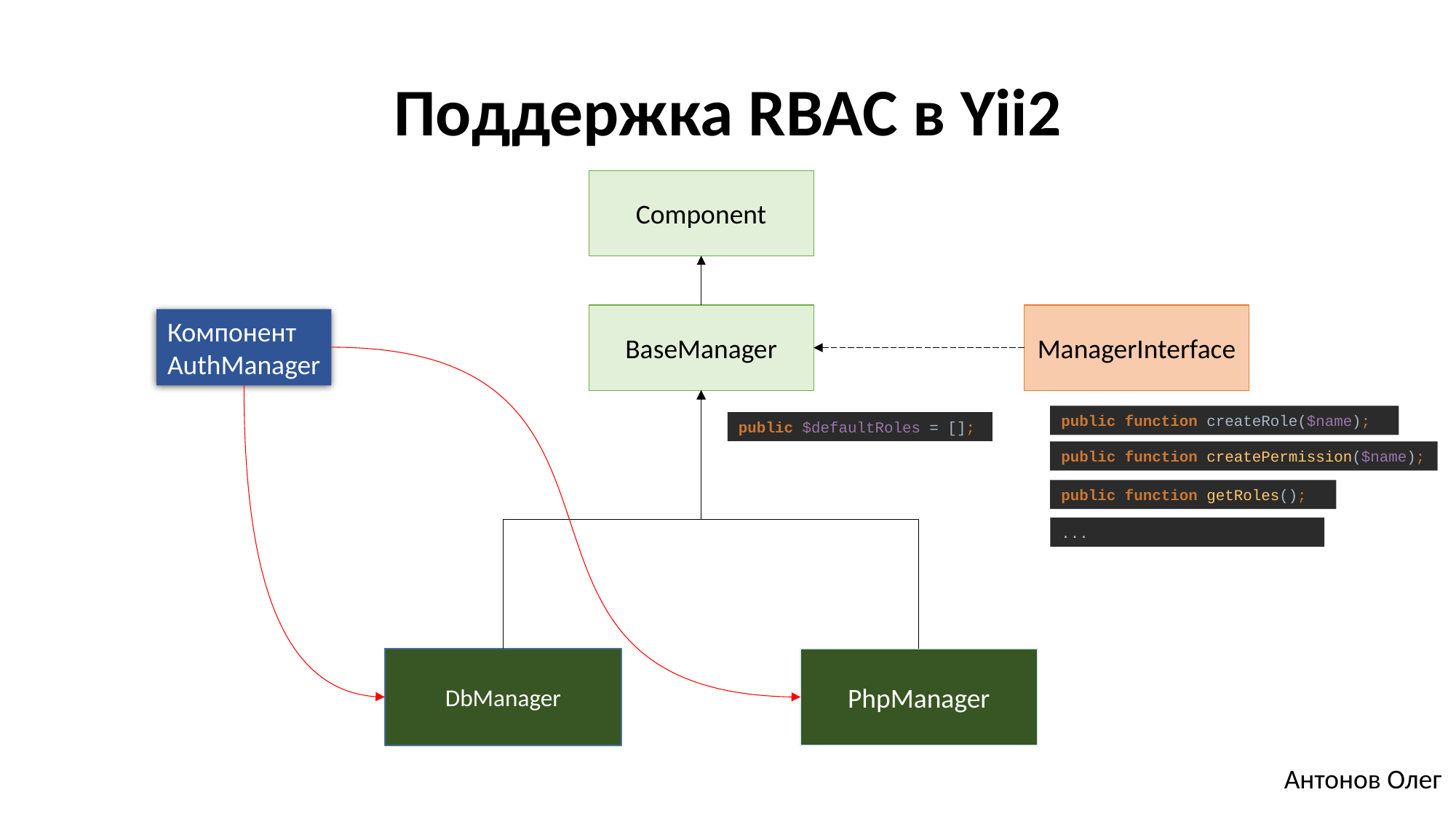

# Поддержка RBAC в Yii2
Component
ManagerInterface
BaseManager
Компонент
AuthManager
public function createRole($name);
public $defaultRoles = [];
public function createPermission($name);
public function getRoles();
...
DbManager
PhpManager
Антонов Олег